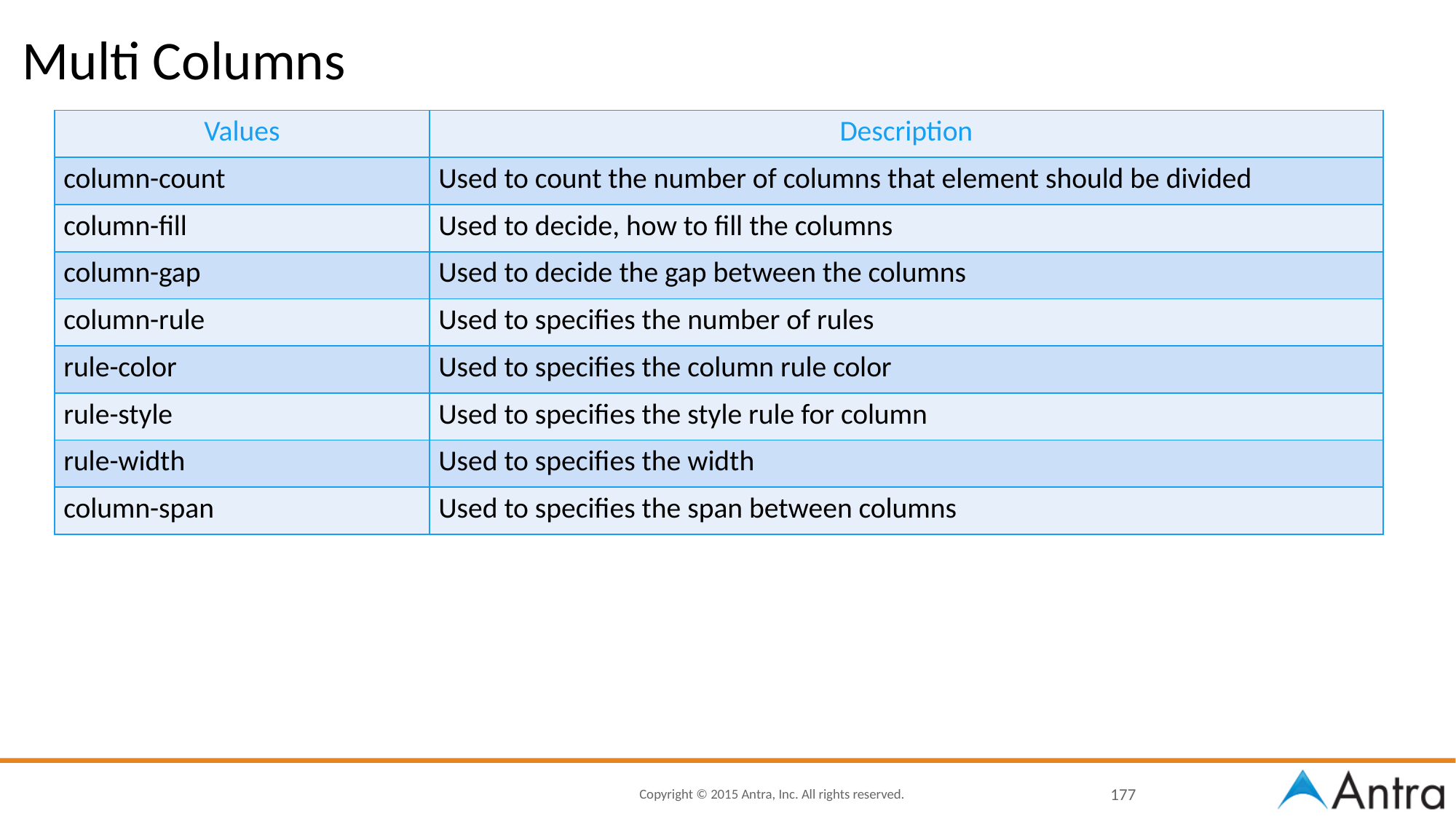

# Multi Columns
| Values | Description |
| --- | --- |
| column-count | Used to count the number of columns that element should be divided |
| column-fill | Used to decide, how to fill the columns |
| column-gap | Used to decide the gap between the columns |
| column-rule | Used to specifies the number of rules |
| rule-color | Used to specifies the column rule color |
| rule-style | Used to specifies the style rule for column |
| rule-width | Used to specifies the width |
| column-span | Used to specifies the span between columns |
177